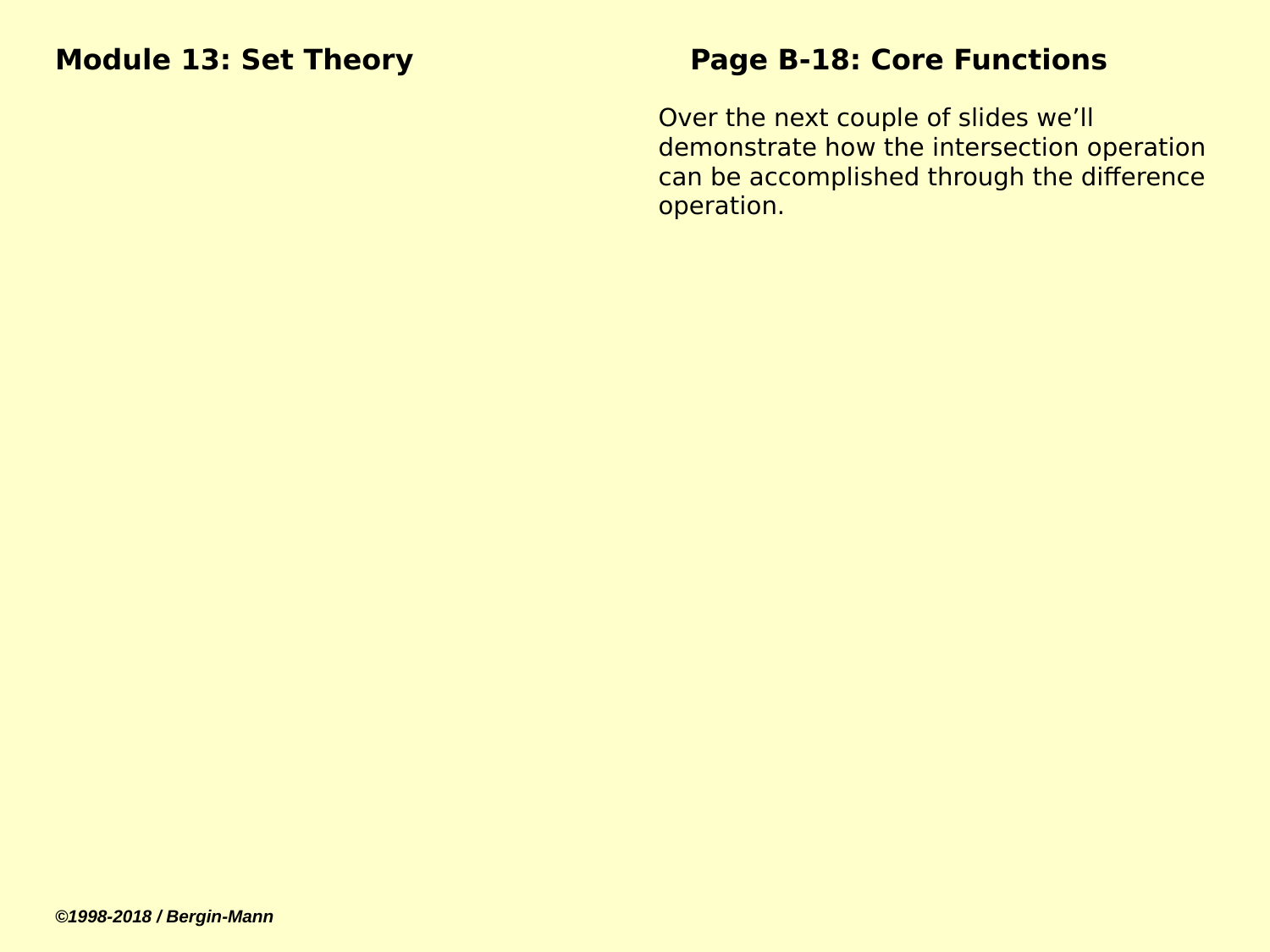

# Module 13: Set Theory			Page B-18: Core Functions

Over the next couple of slides we’ll demonstrate how the intersection operation can be accomplished through the difference operation.

©1998-2018 / Bergin-Mann